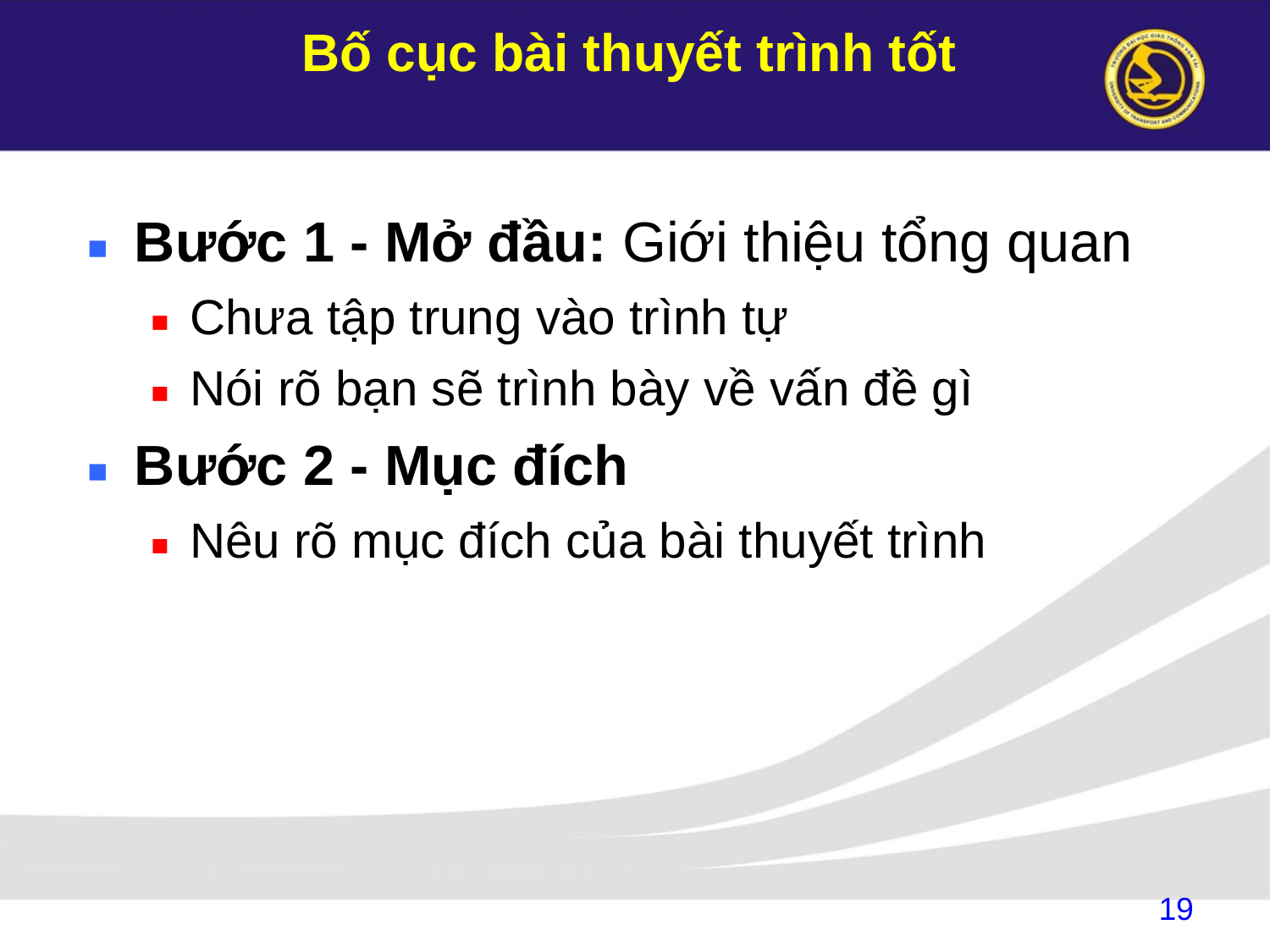

# Bố cục bài thuyết trình tốt
Bước 1 - Mở đầu: Giới thiệu tổng quan
Chưa tập trung vào trình tự
Nói rõ bạn sẽ trình bày về vấn đề gì
Bước 2 - Mục đích
Nêu rõ mục đích của bài thuyết trình
19